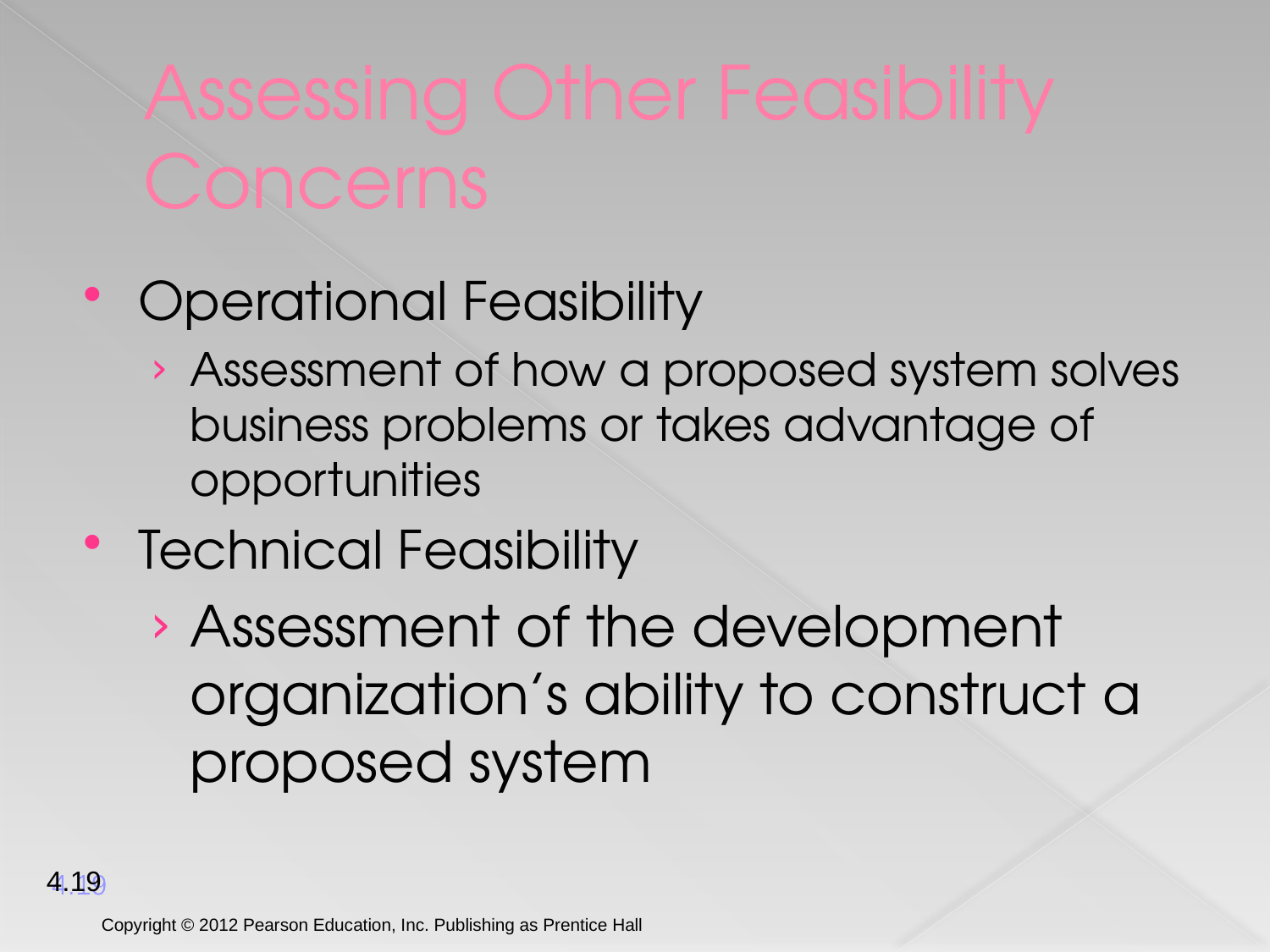

# Assessing Other Feasibility Concerns
Operational Feasibility
Assessment of how a proposed system solves business problems or takes advantage of opportunities
Technical Feasibility
Assessment of the development organization’s ability to construct a proposed system

4.19
Copyright © 2012 Pearson Education, Inc. Publishing as Prentice Hall